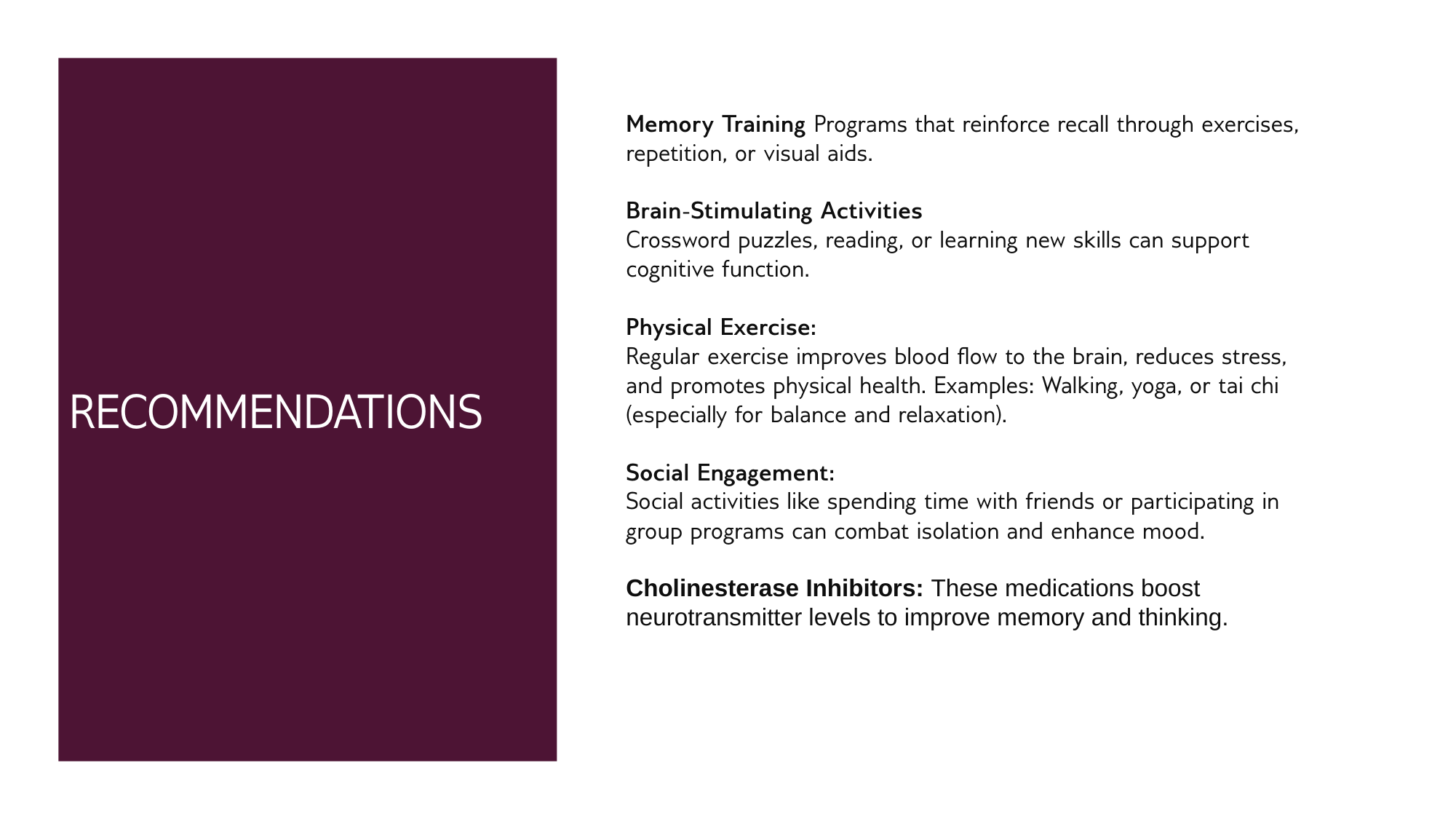

Memory Training Programs that reinforce recall through exercises, repetition, or visual aids.

Brain-Stimulating Activities
Crossword puzzles, reading, or learning new skills can support cognitive function.

Physical Exercise:
Regular exercise improves blood flow to the brain, reduces stress, and promotes physical health. Examples: Walking, yoga, or tai chi (especially for balance and relaxation).
Social Engagement:
Social activities like spending time with friends or participating in group programs can combat isolation and enhance mood.

Cholinesterase Inhibitors: These medications boost neurotransmitter levels to improve memory and thinking.

# RECOMMENDATIONS